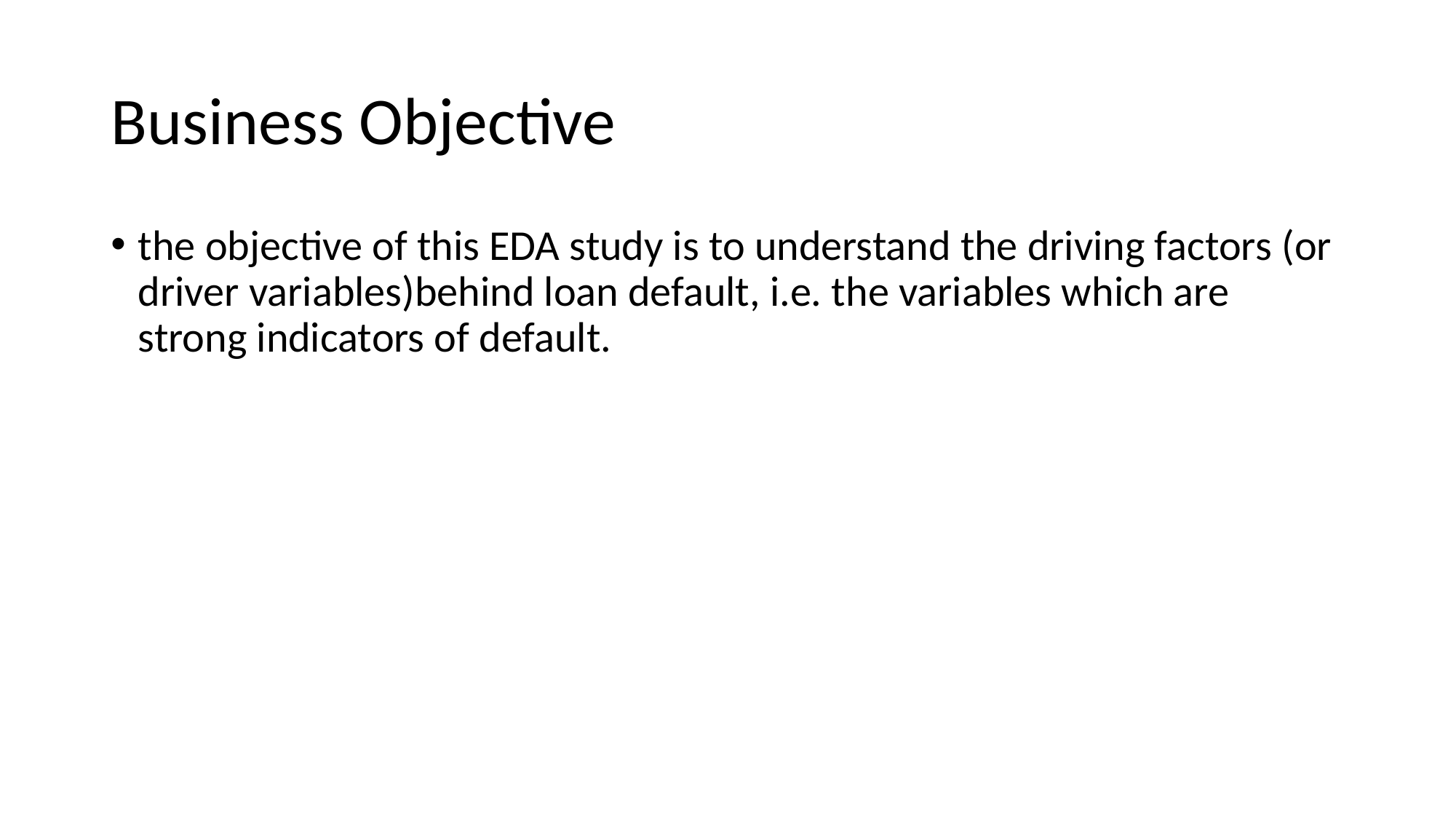

# Business Objective
the objective of this EDA study is to understand the driving factors (or driver variables)behind loan default, i.e. the variables which are strong indicators of default.